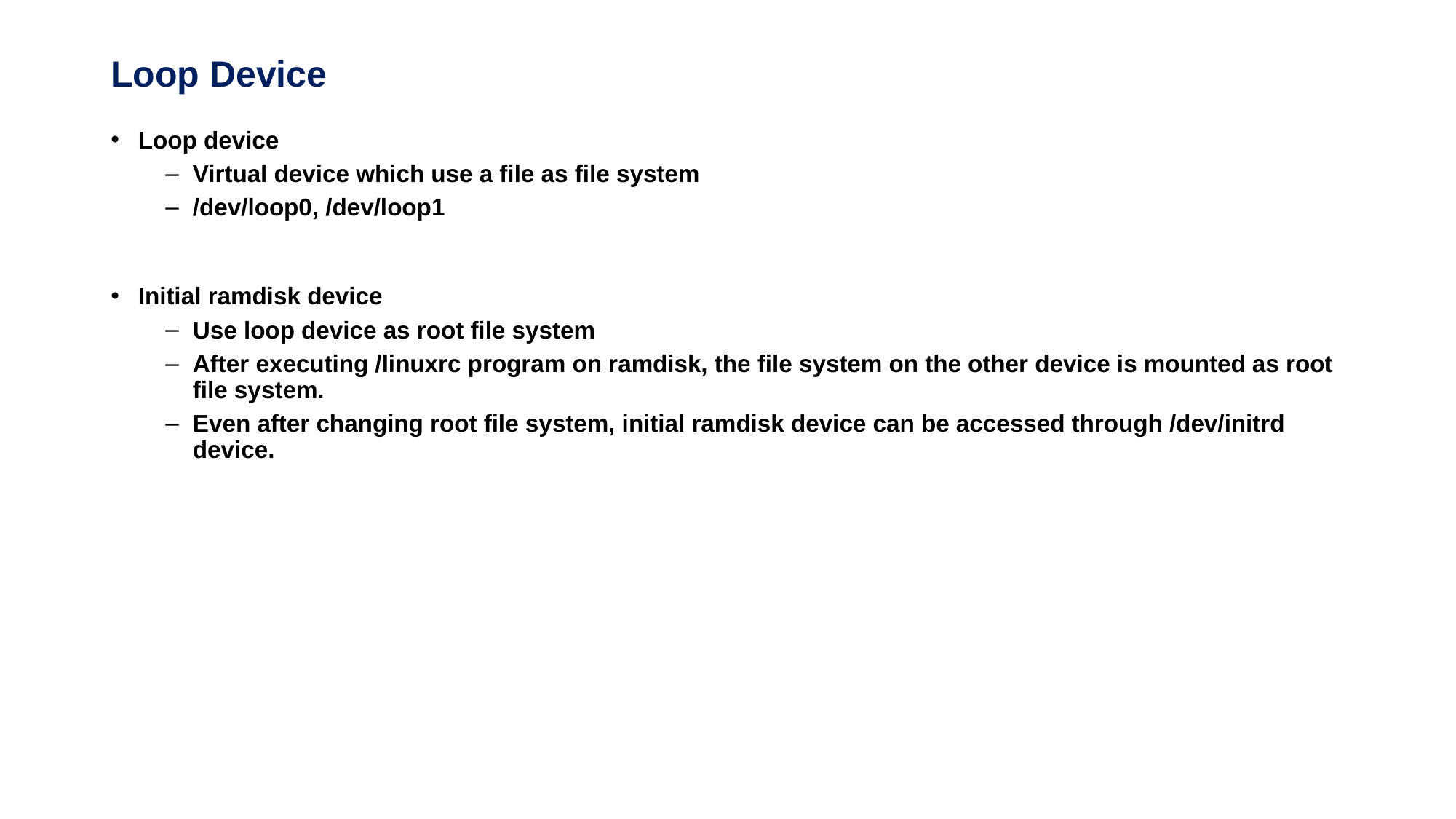

# Loop Device
Loop device
Virtual device which use a file as file system
/dev/loop0, /dev/loop1

Initial ramdisk device
Use loop device as root file system
After executing /linuxrc program on ramdisk, the file system on the other device is mounted as root file system.
Even after changing root file system, initial ramdisk device can be accessed through /dev/initrd device.